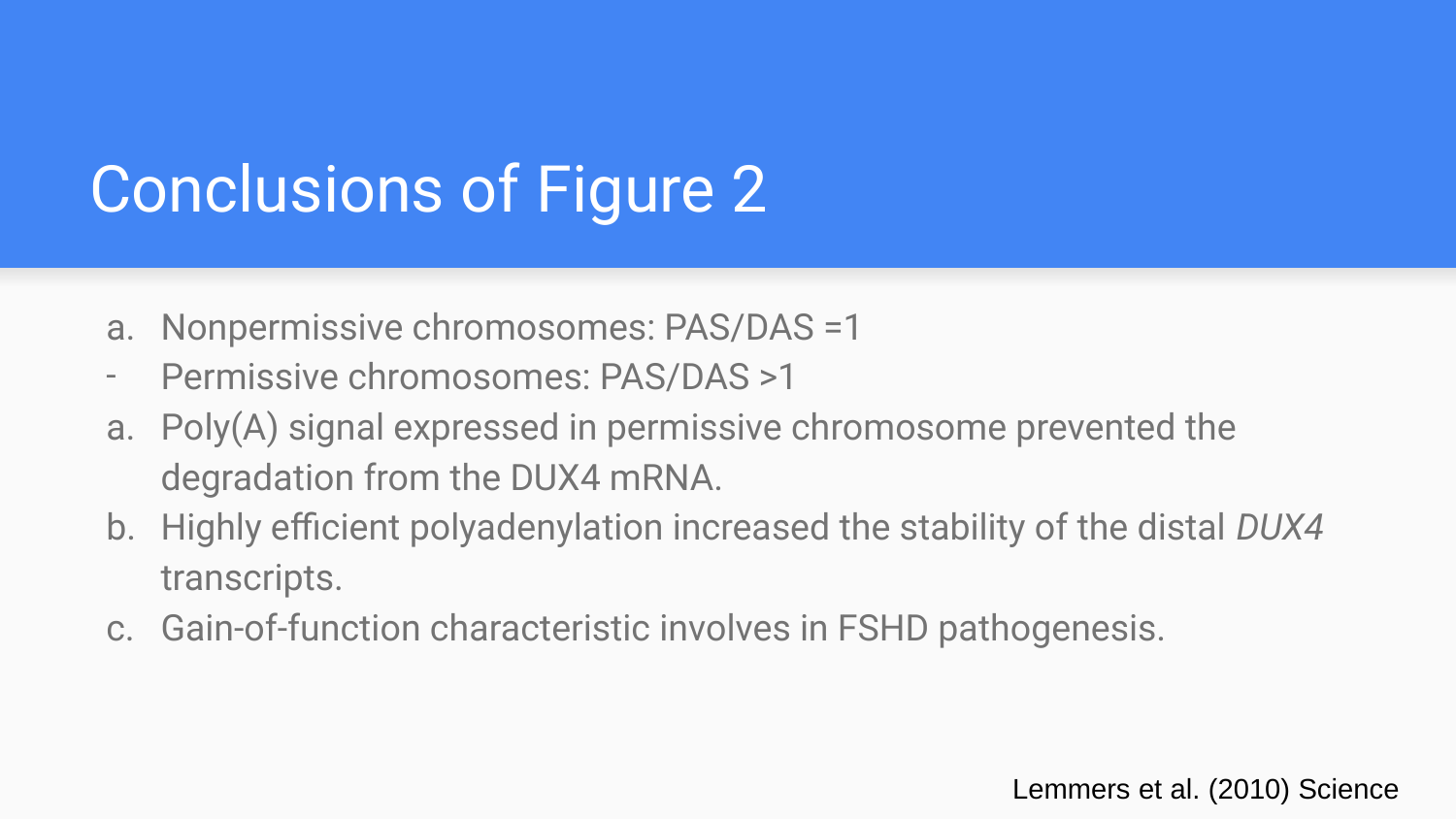

# Conclusions of Figure 2
Nonpermissive chromosomes: PAS/DAS =1
Permissive chromosomes: PAS/DAS >1
Poly(A) signal expressed in permissive chromosome prevented the degradation from the DUX4 mRNA.
Highly efficient polyadenylation increased the stability of the distal DUX4 transcripts.
Gain-of-function characteristic involves in FSHD pathogenesis.
Lemmers et al. (2010) Science